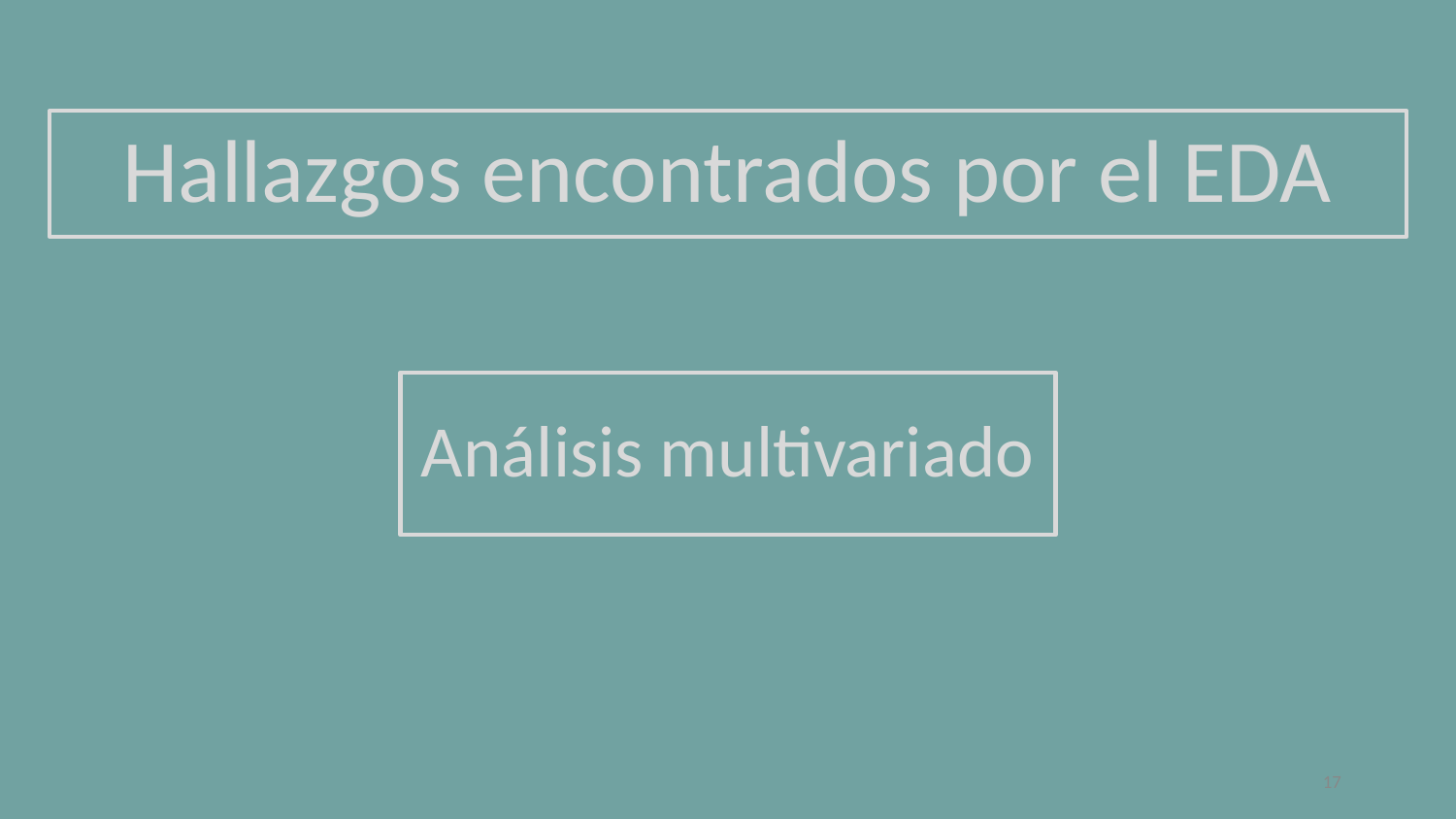

# Hallazgos encontrados por el EDA
Análisis multivariado
17